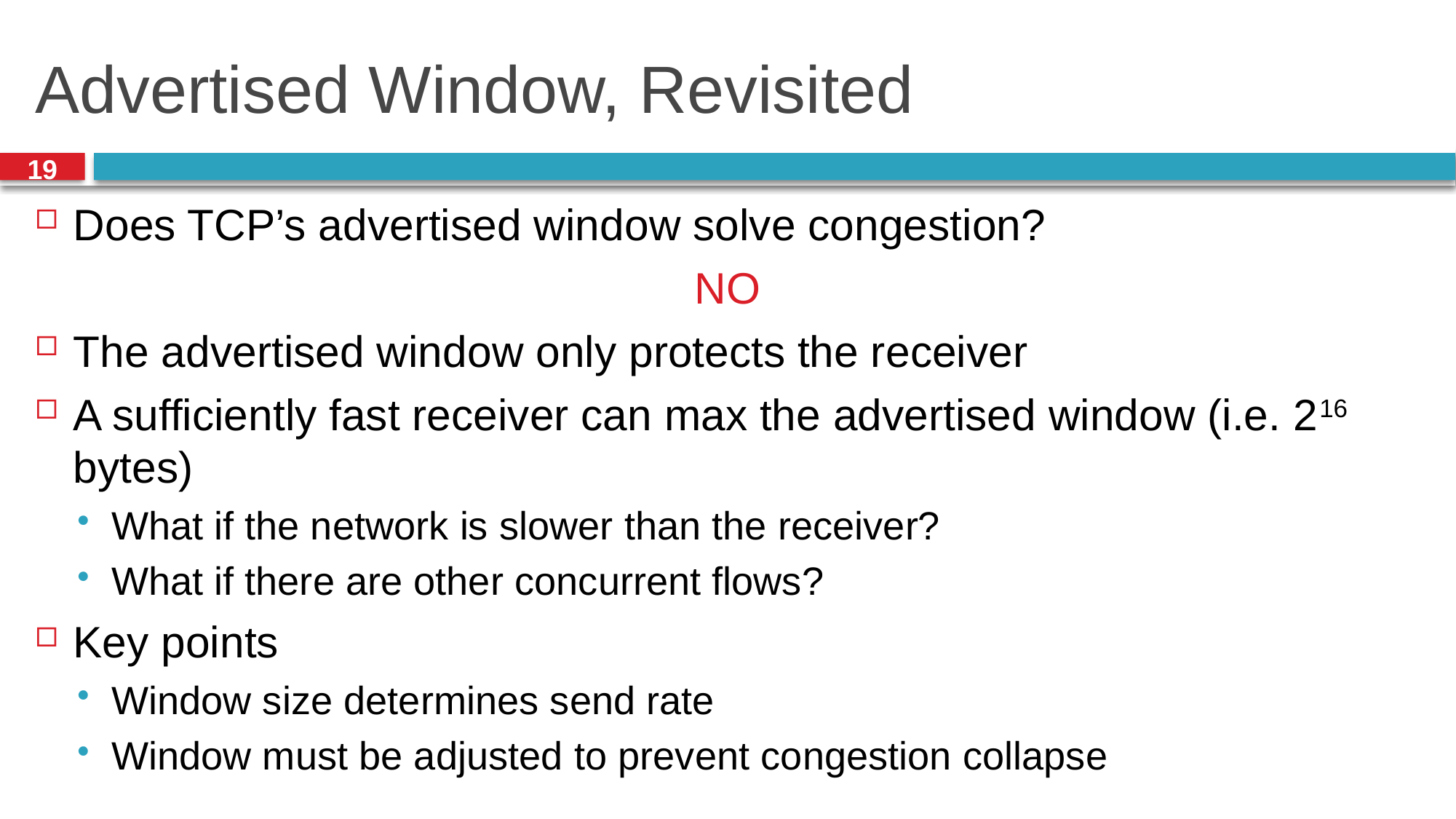

# Advertised Window, Revisited
19
Does TCP’s advertised window solve congestion?
NO
The advertised window only protects the receiver
A sufficiently fast receiver can max the advertised window (i.e. 216 bytes)
What if the network is slower than the receiver?
What if there are other concurrent flows?
Key points
Window size determines send rate
Window must be adjusted to prevent congestion collapse